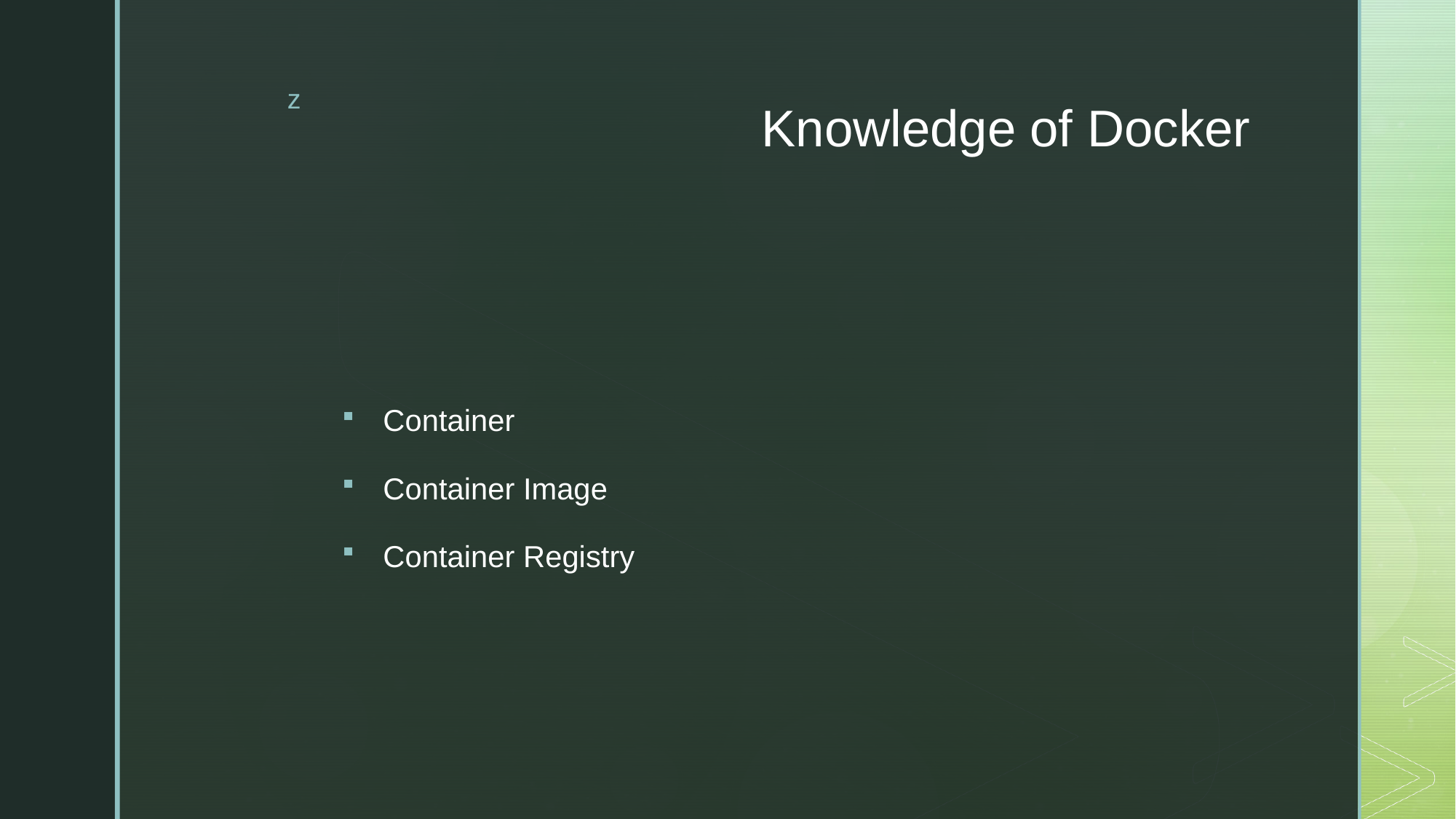

# Knowledge of Docker
Container
Container Image
Container Registry